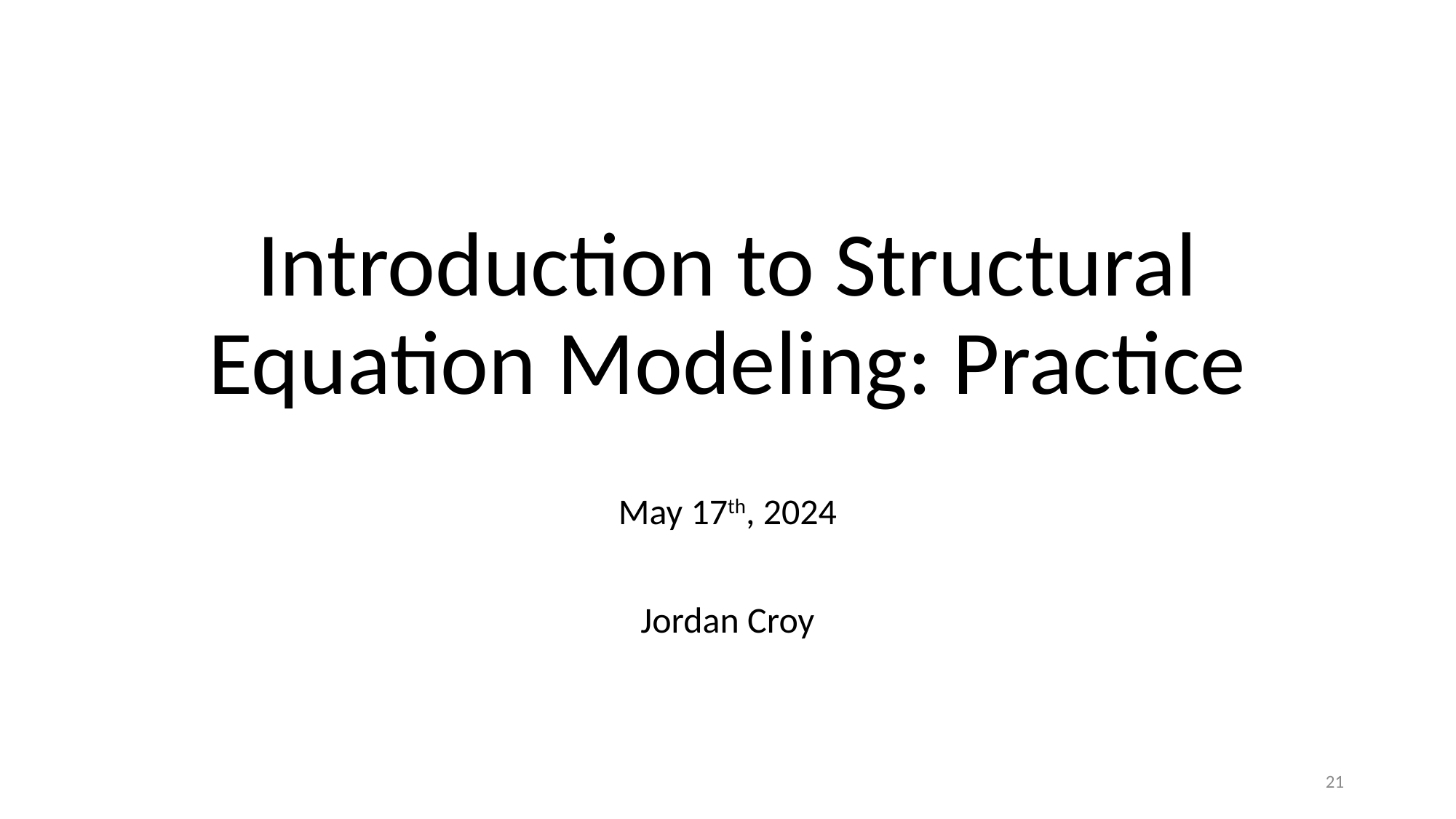

# Introduction to Structural Equation Modeling: Practice
May 17th, 2024

Jordan Croy
21